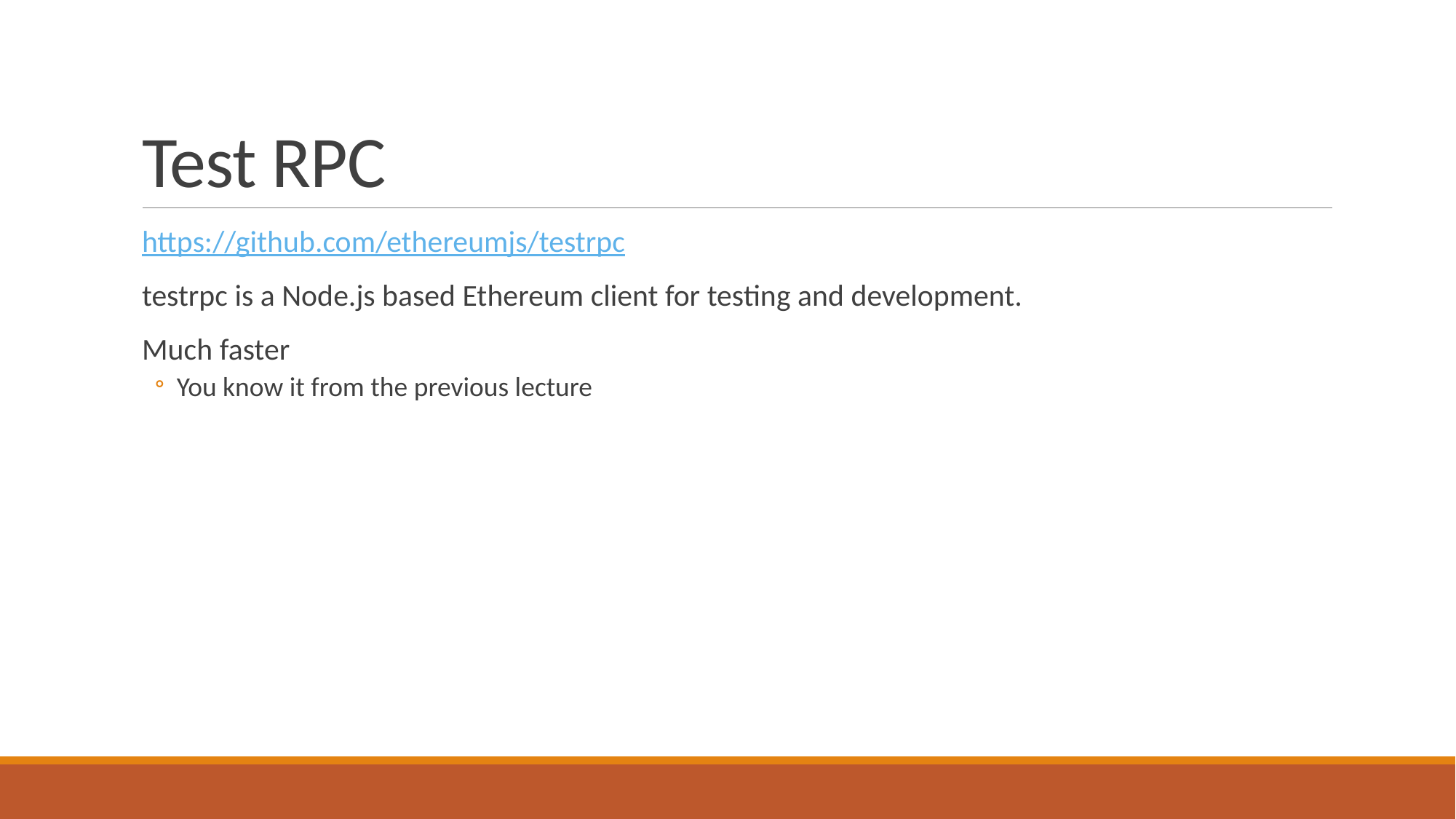

# Test RPC
https://github.com/ethereumjs/testrpc
testrpc is a Node.js based Ethereum client for testing and development.
Much faster
You know it from the previous lecture